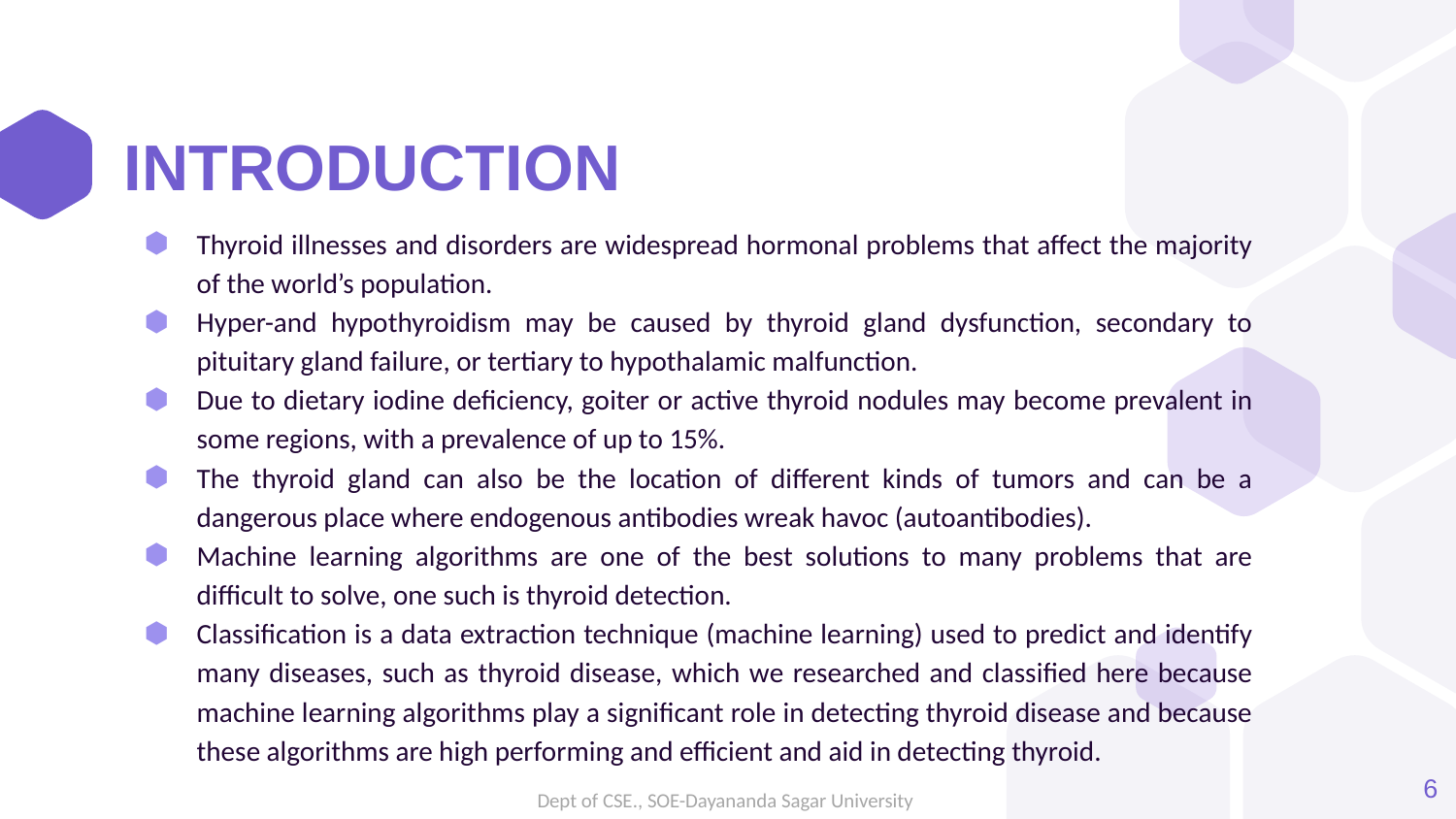

# INTRODUCTION
Thyroid illnesses and disorders are widespread hormonal problems that affect the majority of the world’s population.
Hyper-and hypothyroidism may be caused by thyroid gland dysfunction, secondary to pituitary gland failure, or tertiary to hypothalamic malfunction.
Due to dietary iodine deficiency, goiter or active thyroid nodules may become prevalent in some regions, with a prevalence of up to 15%.
The thyroid gland can also be the location of different kinds of tumors and can be a dangerous place where endogenous antibodies wreak havoc (autoantibodies).
Machine learning algorithms are one of the best solutions to many problems that are difficult to solve, one such is thyroid detection.
Classification is a data extraction technique (machine learning) used to predict and identify many diseases, such as thyroid disease, which we researched and classified here because machine learning algorithms play a significant role in detecting thyroid disease and because these algorithms are high performing and efficient and aid in detecting thyroid.
6
Dept of CSE., SOE-Dayananda Sagar University